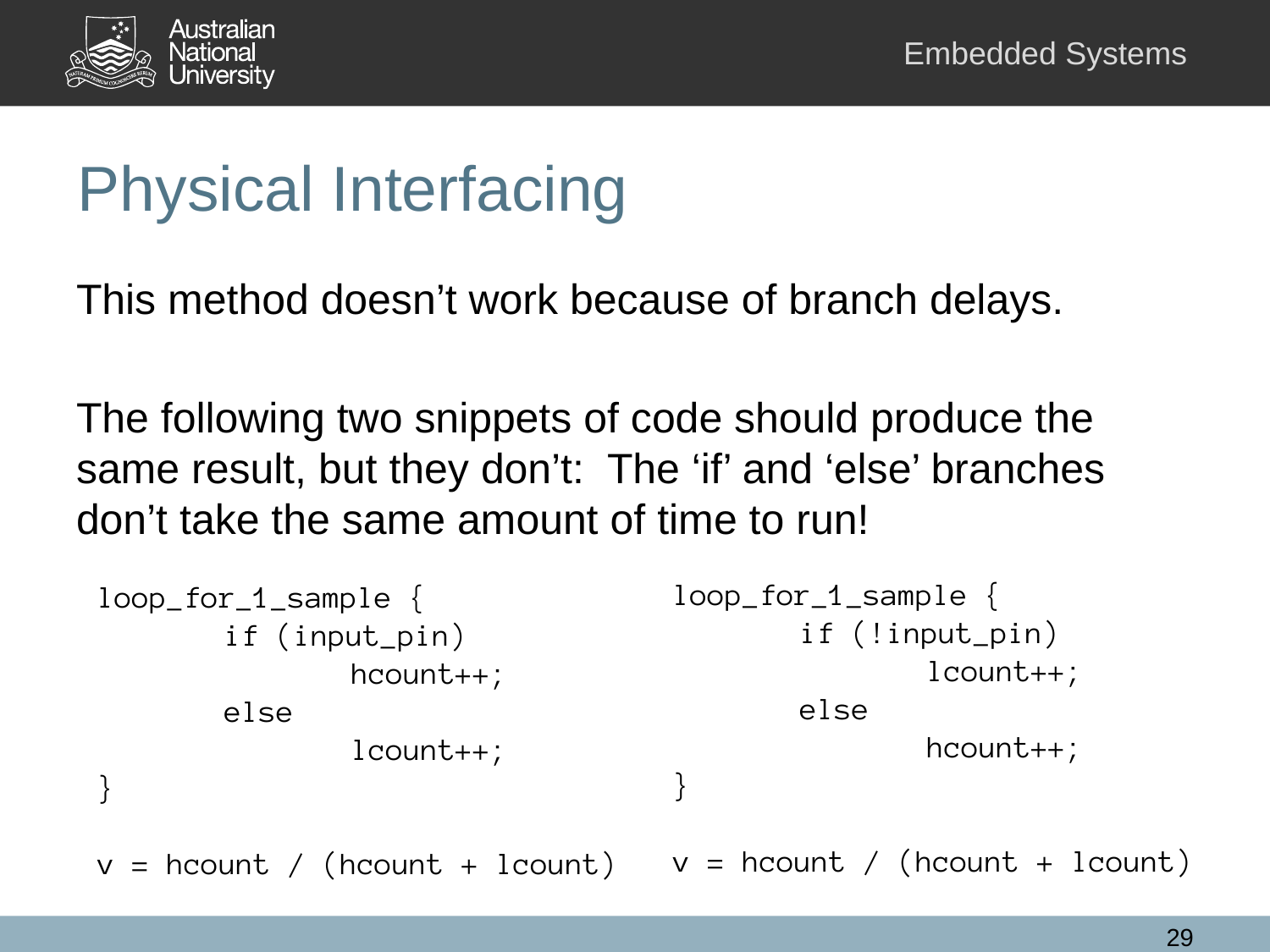

# Physical Interfacing
This method doesn’t work because of branch delays.

The following two snippets of code should produce the same result, but they don’t:  The ‘if’ and ‘else’ branches don’t take the same amount of time to run!
loop_for_1_sample {
	if (!input_pin)
		lcount++;
	else
		hcount++;
}

v = hcount / (hcount + lcount)
loop_for_1_sample {
	if (input_pin)
		hcount++;
	else
		lcount++;
}

v = hcount / (hcount + lcount)
29